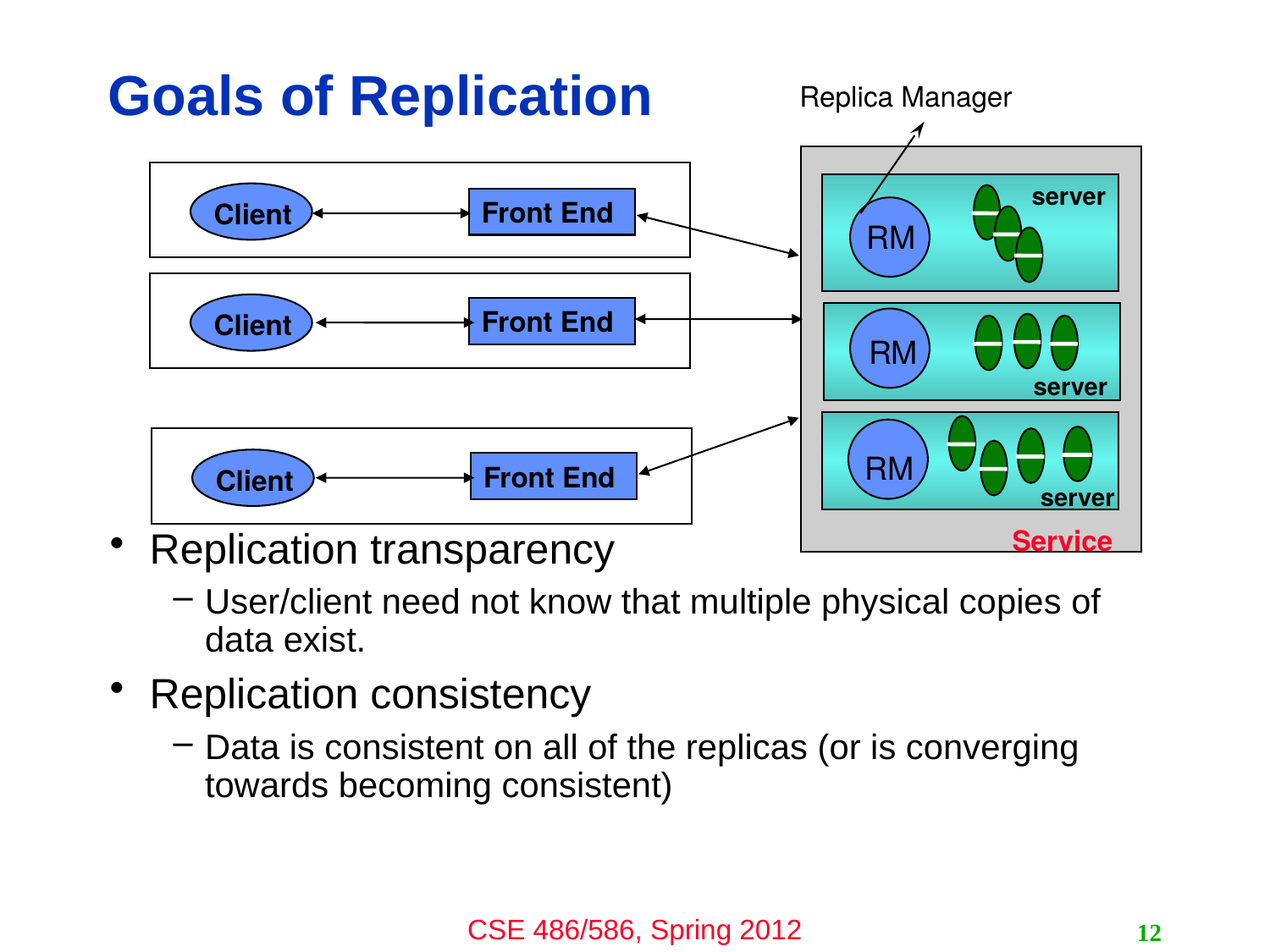

# Goals of Replication
Replica Manager

Replication transparency
User/client need not know that multiple physical copies of data exist.
Replication consistency
Data is consistent on all of the replicas (or is converging towards becoming consistent)

server

Front End
Client

RM

Front End
Client

RM
server

RM

Front End
Client
server

Service
12